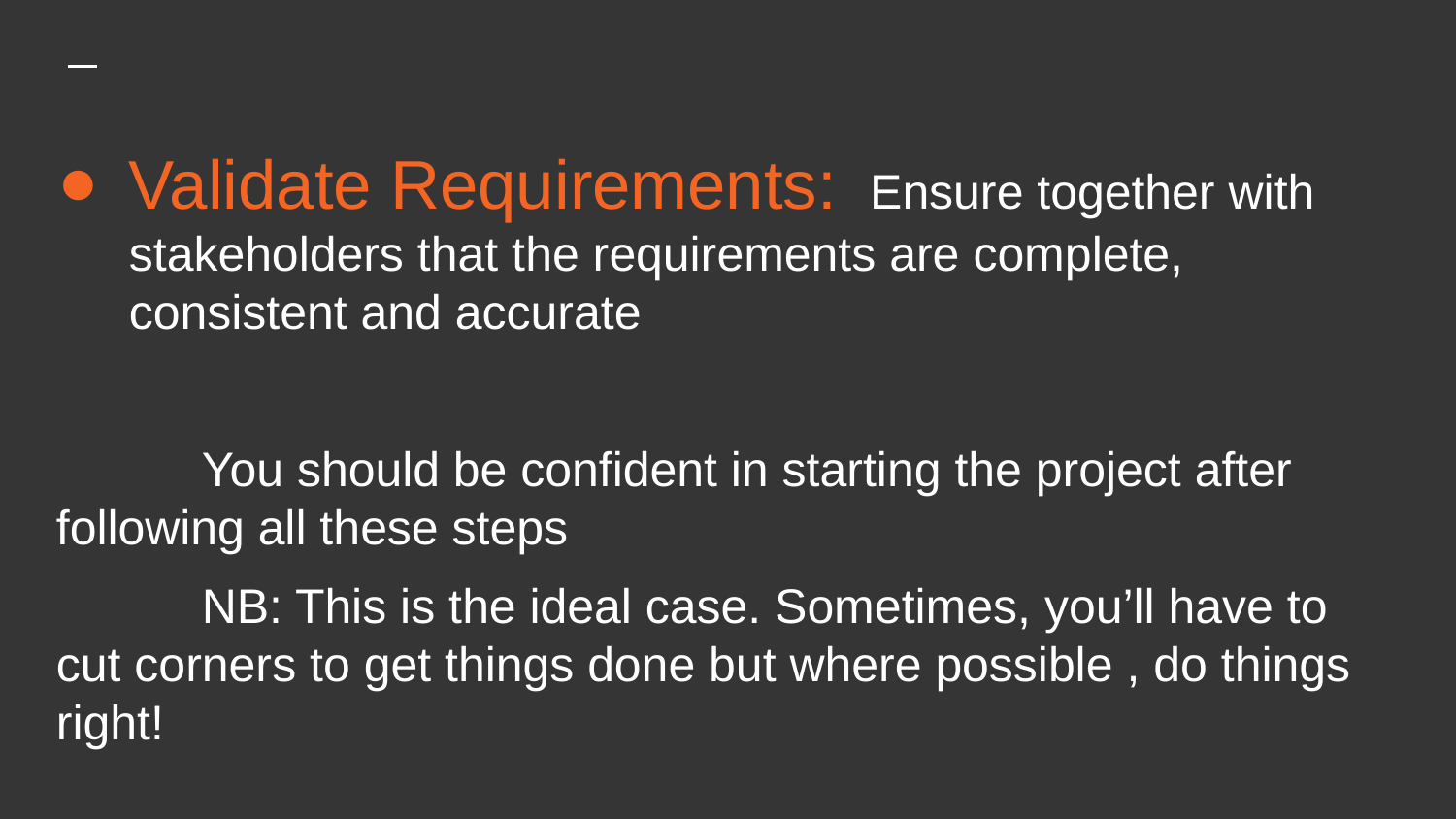

# Validate Requirements:  Ensure together with stakeholders that the requirements are complete, consistent and accurate

	You should be confident in starting the project after following all these steps
	NB: This is the ideal case. Sometimes, you’ll have to cut corners to get things done but where possible , do things right!